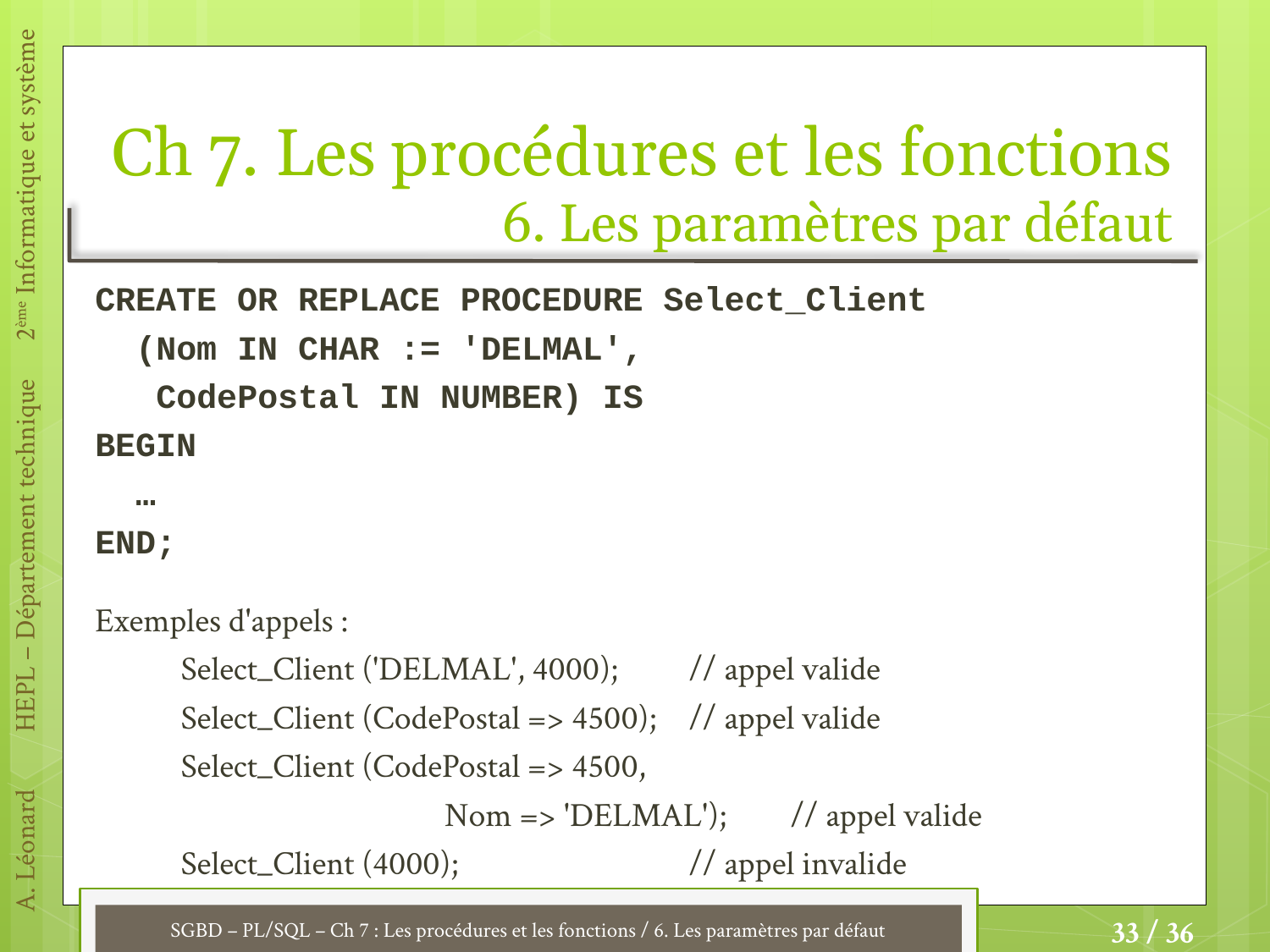

# Ch 7. Les procédures et les fonctions 6. Les paramètres par défaut
CREATE OR REPLACE PROCEDURE Select_Client
  (Nom IN CHAR := 'DELMAL',
   CodePostal IN NUMBER) IS
BEGIN
  …
END;

Exemples d'appels :
Select_Client ('DELMAL', 4000);    	// appel valide
Select_Client (CodePostal => 4500);	// appel valide
Select_Client (CodePostal => 4500,
		        Nom => 'DELMAL');	// appel valide
Select_Client (4000);			// appel invalide
SGBD – PL/SQL – Ch 7 : Les procédures et les fonctions / 6. Les paramètres par défaut